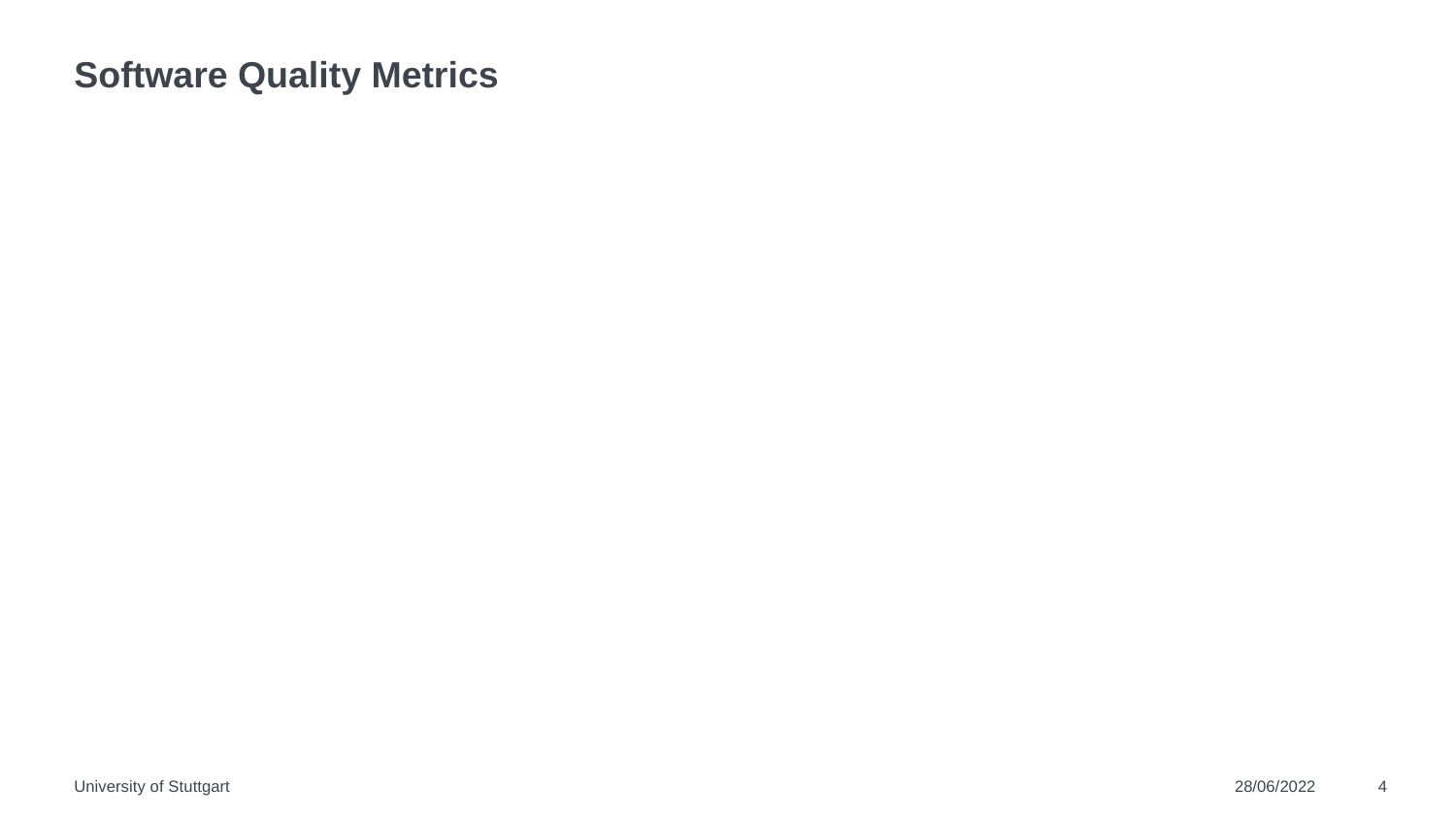

# Software Quality Metrics

University of Stuttgart
28/06/2022
4